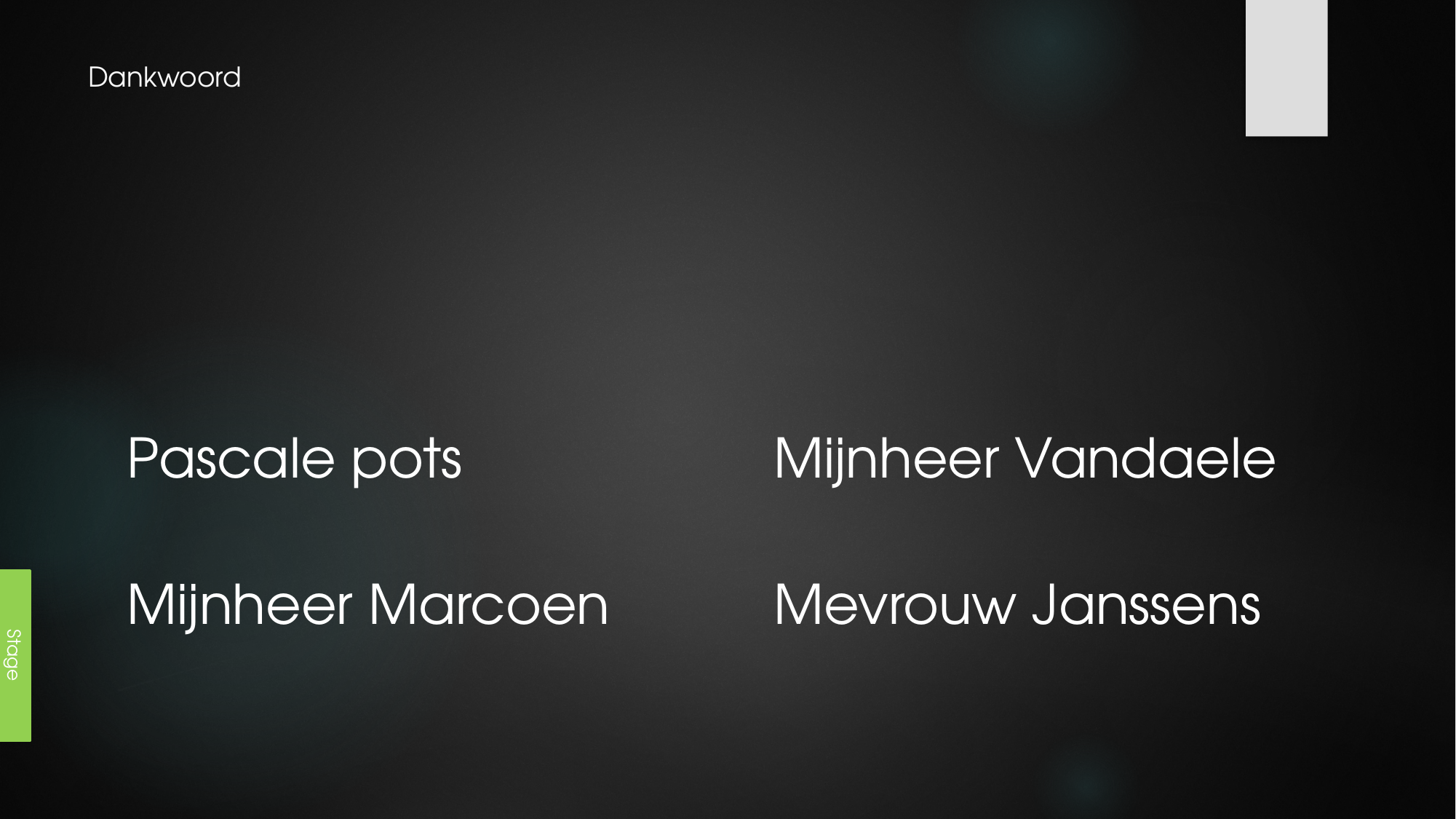

# Dankwoord
Pascale pots
Mijnheer Marcoen
Mijnheer Vandaele
Mevrouw Janssens
Stage